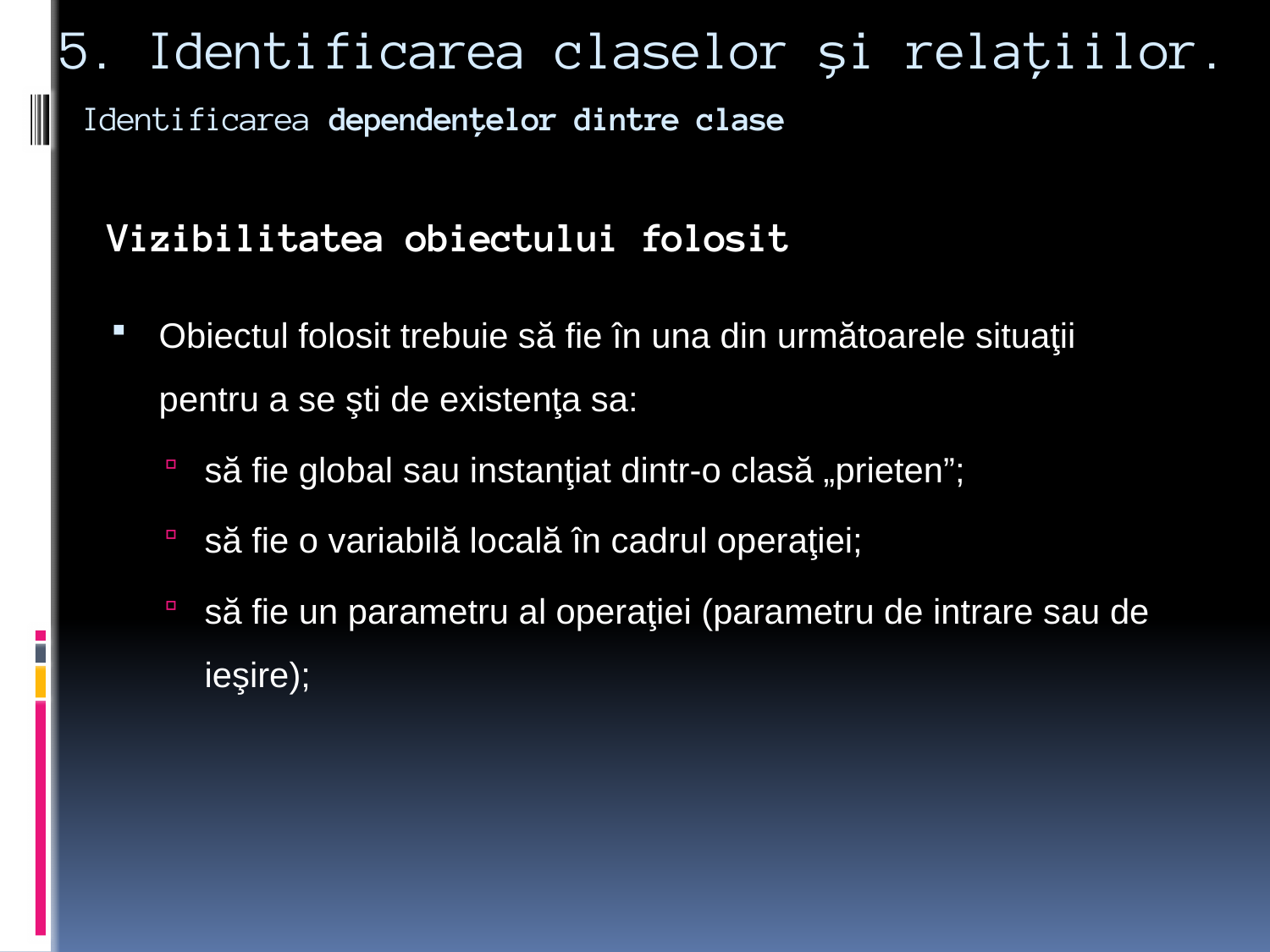

5. Identificarea claselor şi relaţiilor.
Identificarea dependenţelor dintre clase
# Vizibilitatea obiectului folosit
Obiectul folosit trebuie să fie în una din următoarele situaţii pentru a se şti de existenţa sa:
să fie global sau instanţiat dintr-o clasă „prieten”;
să fie o variabilă locală în cadrul operaţiei;
să fie un parametru al operaţiei (parametru de intrare sau de ieşire);